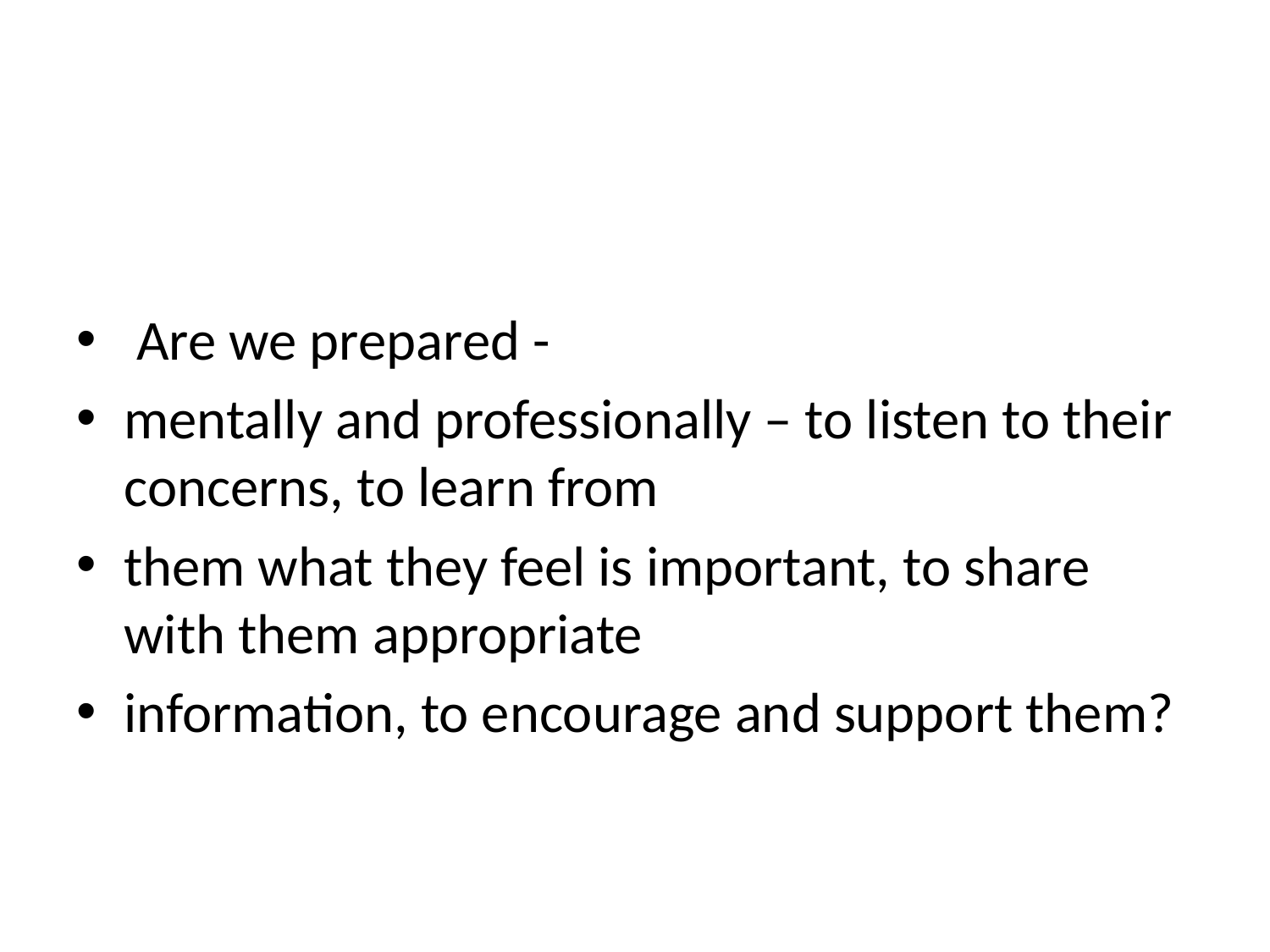

Are we prepared -
mentally and professionally – to listen to their concerns, to learn from
them what they feel is important, to share with them appropriate
information, to encourage and support them?